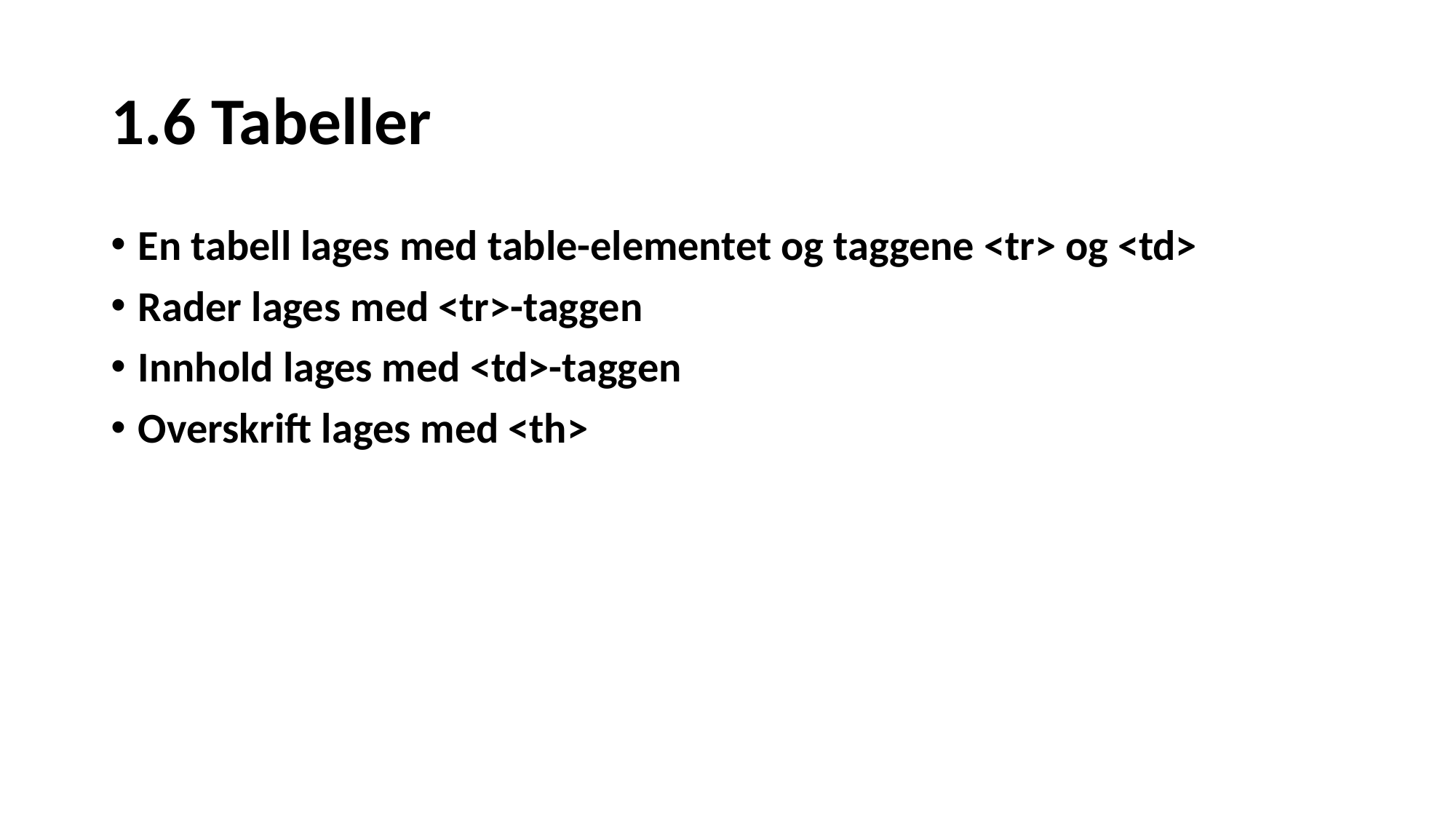

# 1.6 Tabeller
En tabell lages med table-elementet og taggene <tr> og <td>
Rader lages med <tr>-taggen
Innhold lages med <td>-taggen
Overskrift lages med <th>